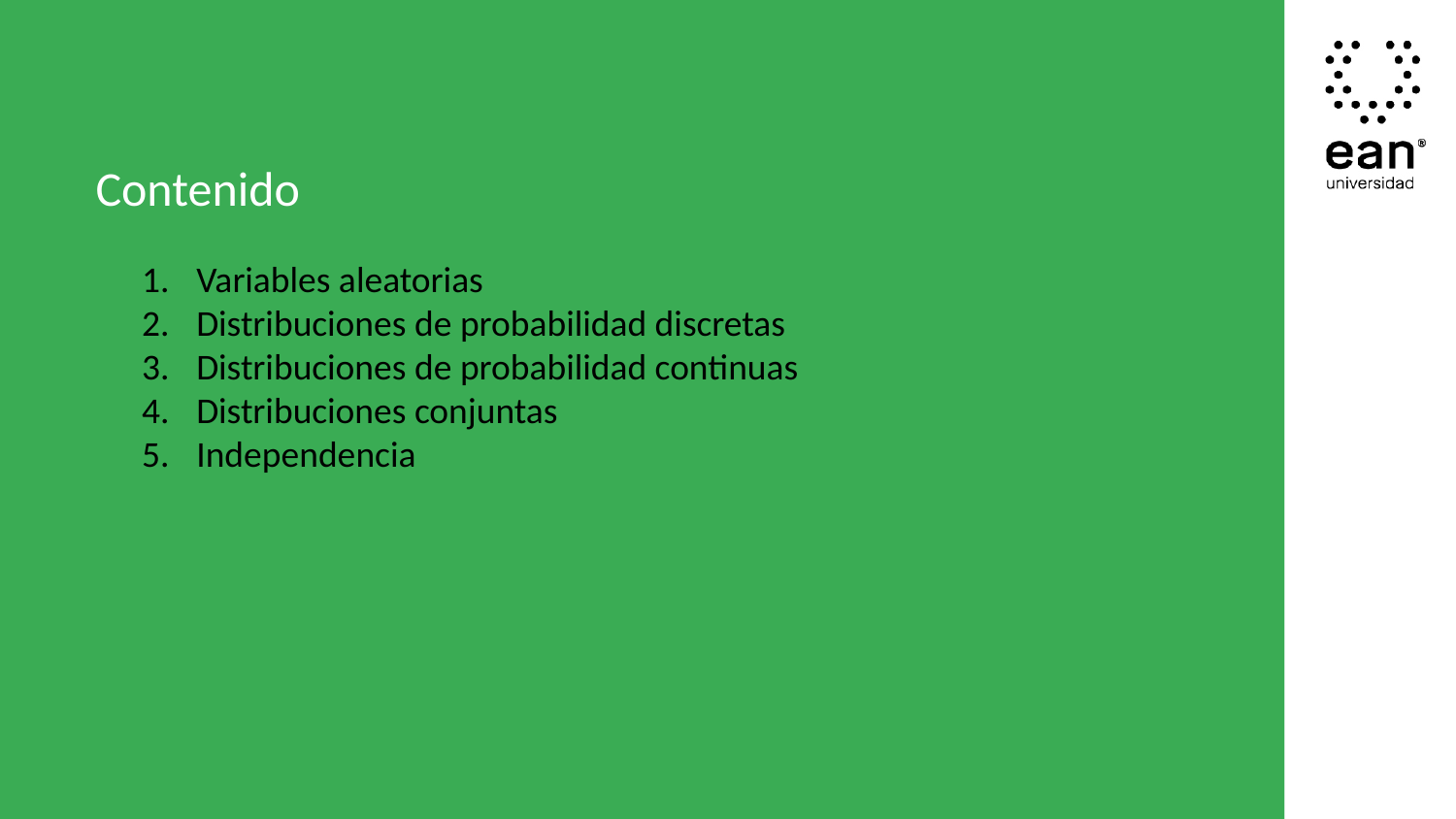

Contenido
Variables aleatorias
Distribuciones de probabilidad discretas
Distribuciones de probabilidad continuas
Distribuciones conjuntas
Independencia